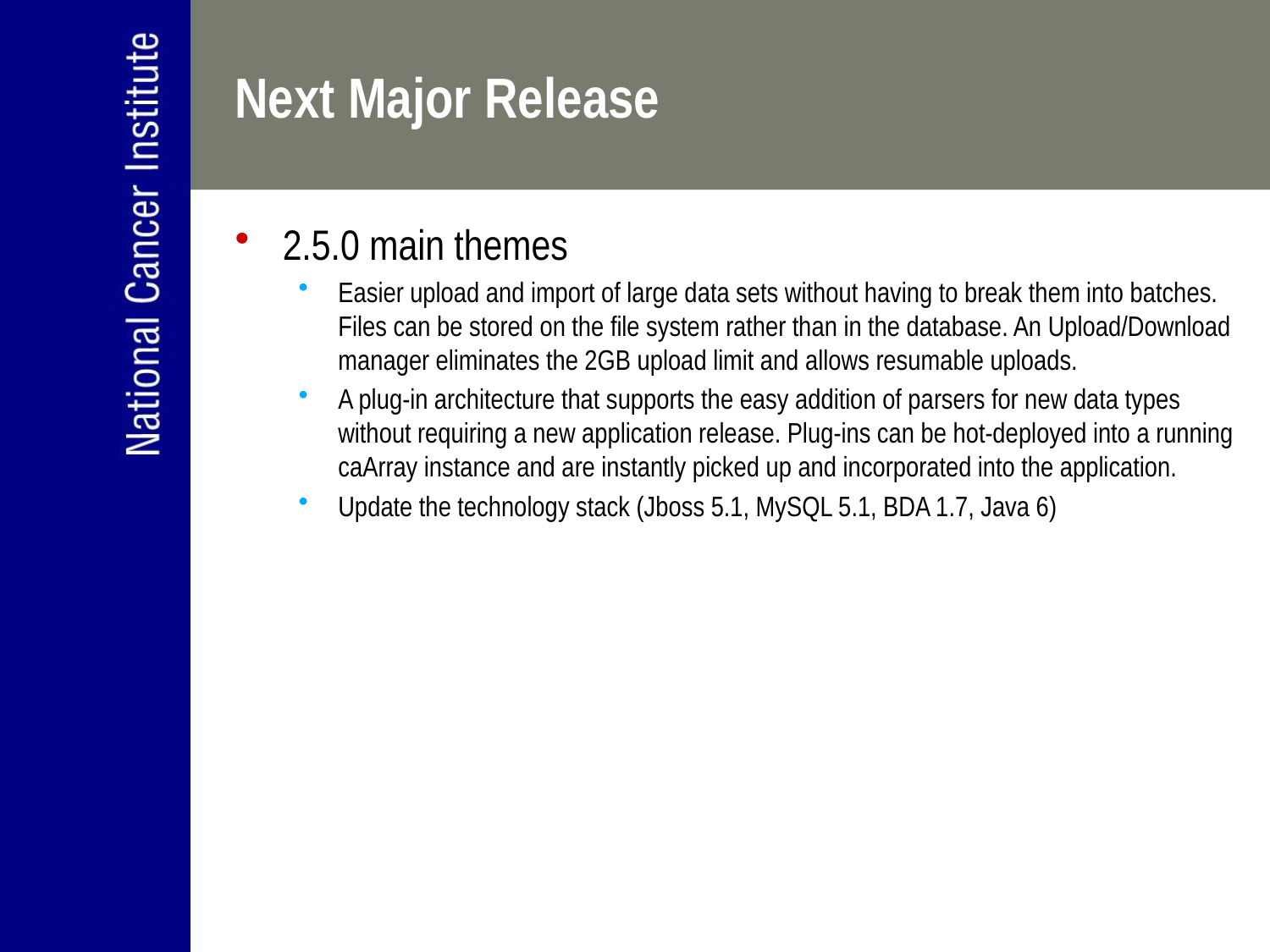

Next Major Release
2.5.0 main themes
Easier upload and import of large data sets without having to break them into batches. Files can be stored on the file system rather than in the database. An Upload/Download manager eliminates the 2GB upload limit and allows resumable uploads.
A plug-in architecture that supports the easy addition of parsers for new data types without requiring a new application release. Plug-ins can be hot-deployed into a running caArray instance and are instantly picked up and incorporated into the application.
Update the technology stack (Jboss 5.1, MySQL 5.1, BDA 1.7, Java 6)